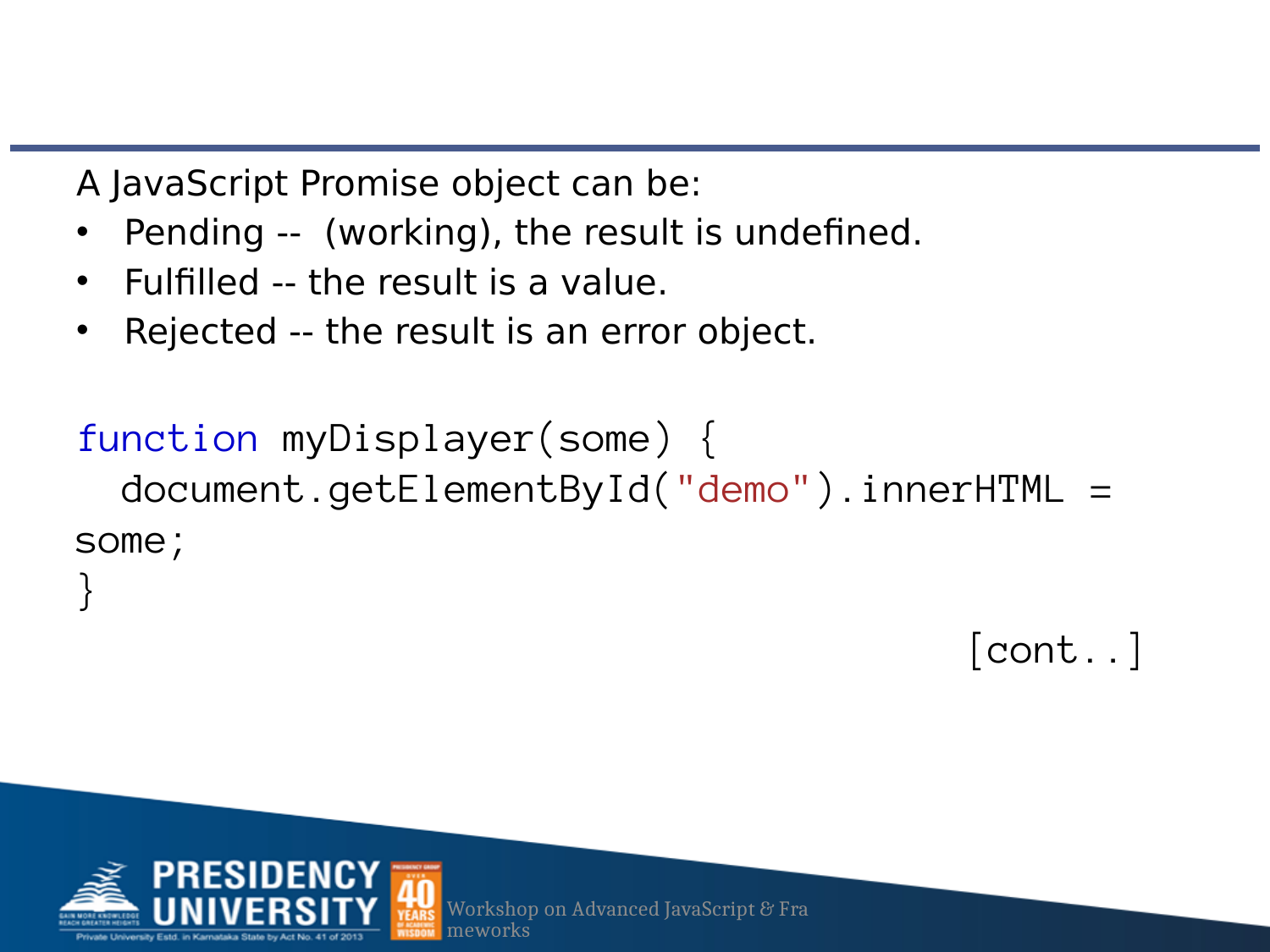

#
A JavaScript Promise object can be:
Pending --  (working), the result is undefined.
Fulfilled -- the result is a value.
Rejected -- the result is an error object.

function myDisplayer(some) {
  document.getElementById("demo").innerHTML = some;
}
							[cont..]
Workshop on Advanced JavaScript & Frameworks